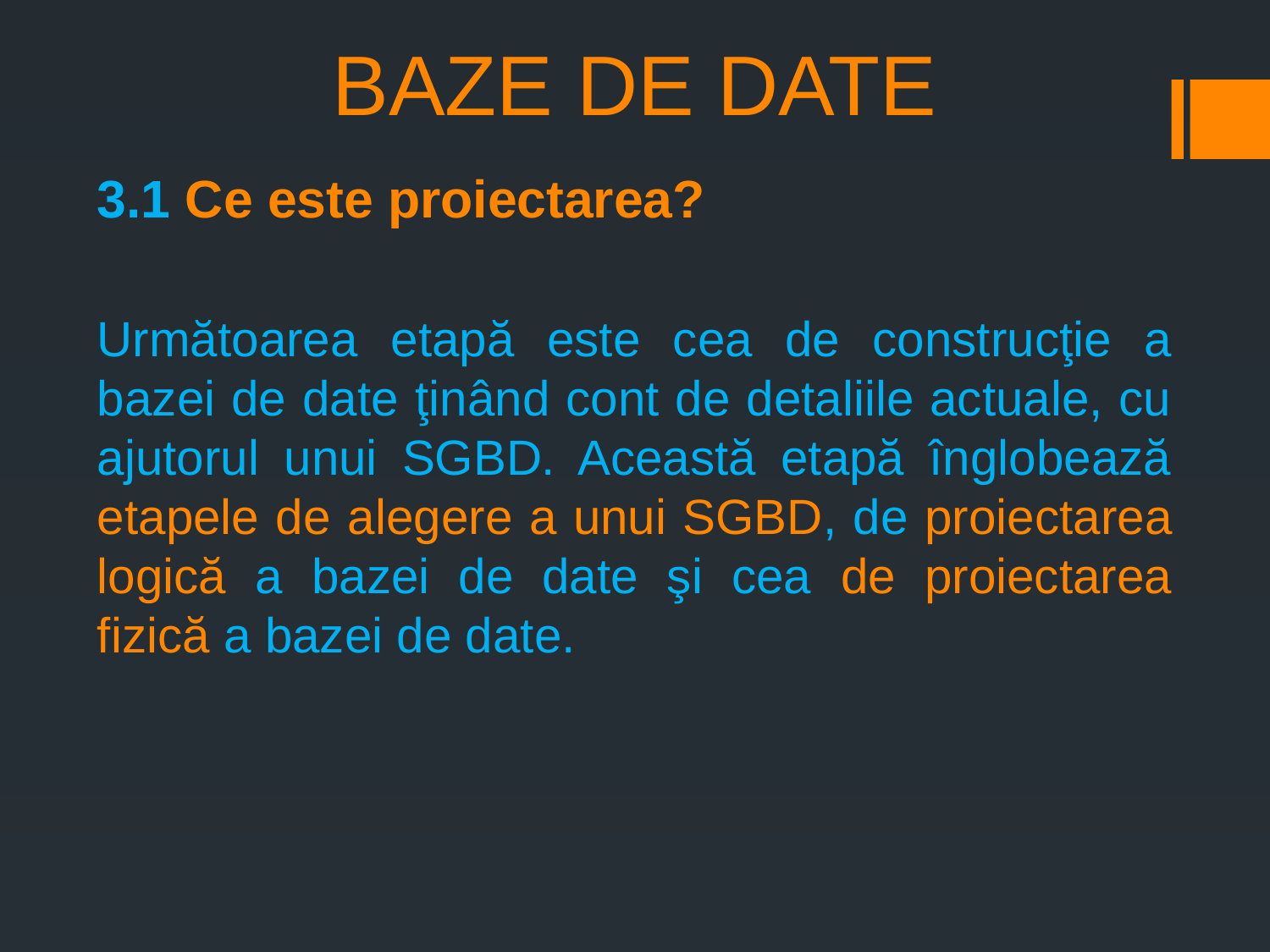

# BAZE DE DATE
3.1 Ce este proiectarea?

Următoarea etapă este cea de construcţie a bazei de date ţinând cont de detaliile actuale, cu ajutorul unui SGBD. Această etapă înglobează etapele de alegere a unui SGBD, de proiectarea logică a bazei de date şi cea de proiectarea fizică a bazei de date.